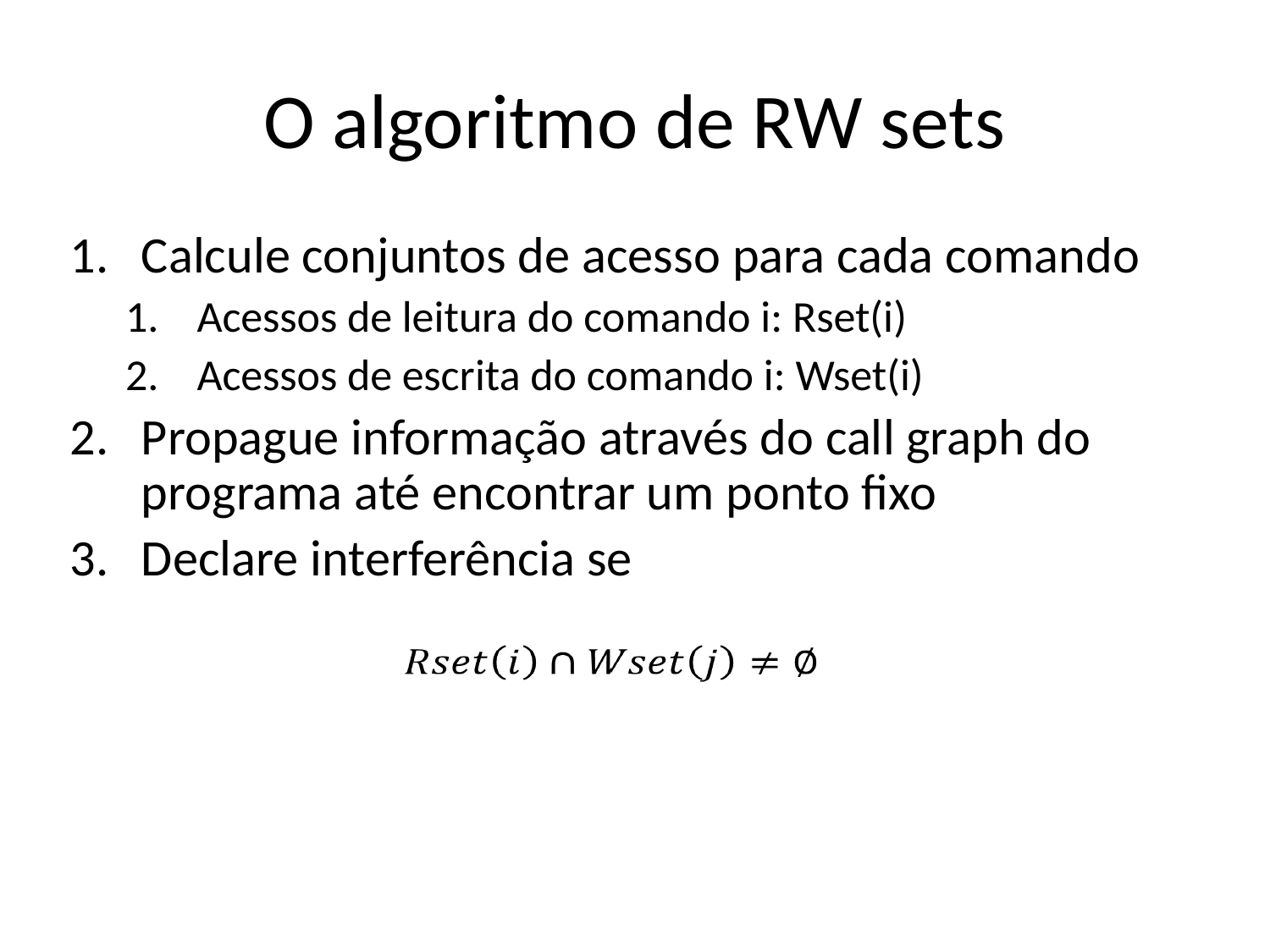

# O algoritmo de RW sets
Calcule conjuntos de acesso para cada comando
Acessos de leitura do comando i: Rset(i)
Acessos de escrita do comando i: Wset(i)
Propague informação através do call graph do programa até encontrar um ponto fixo
Declare interferência se